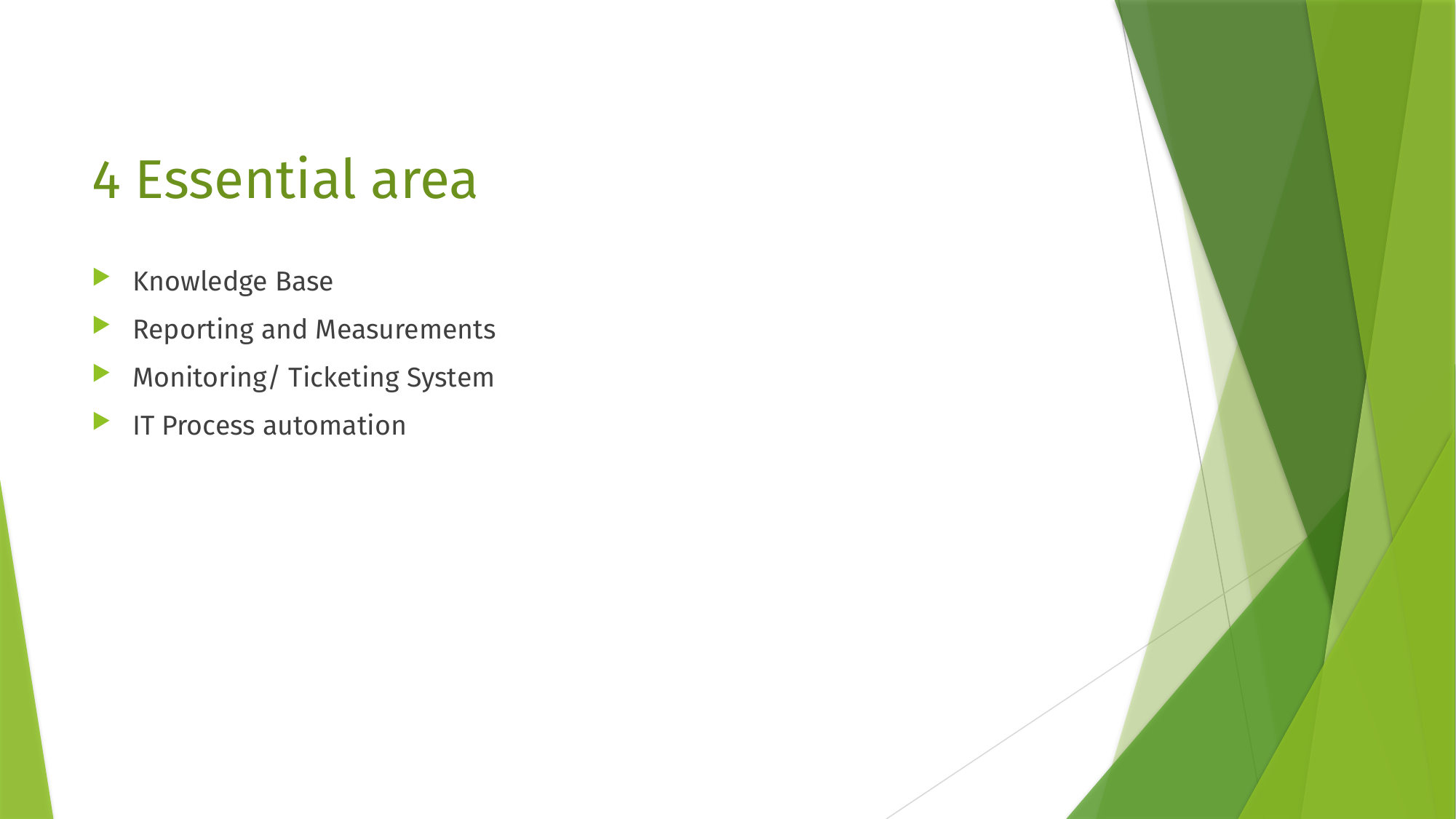

# 4 Essential area
Knowledge Base
Reporting and Measurements
Monitoring/ Ticketing System
IT Process automation